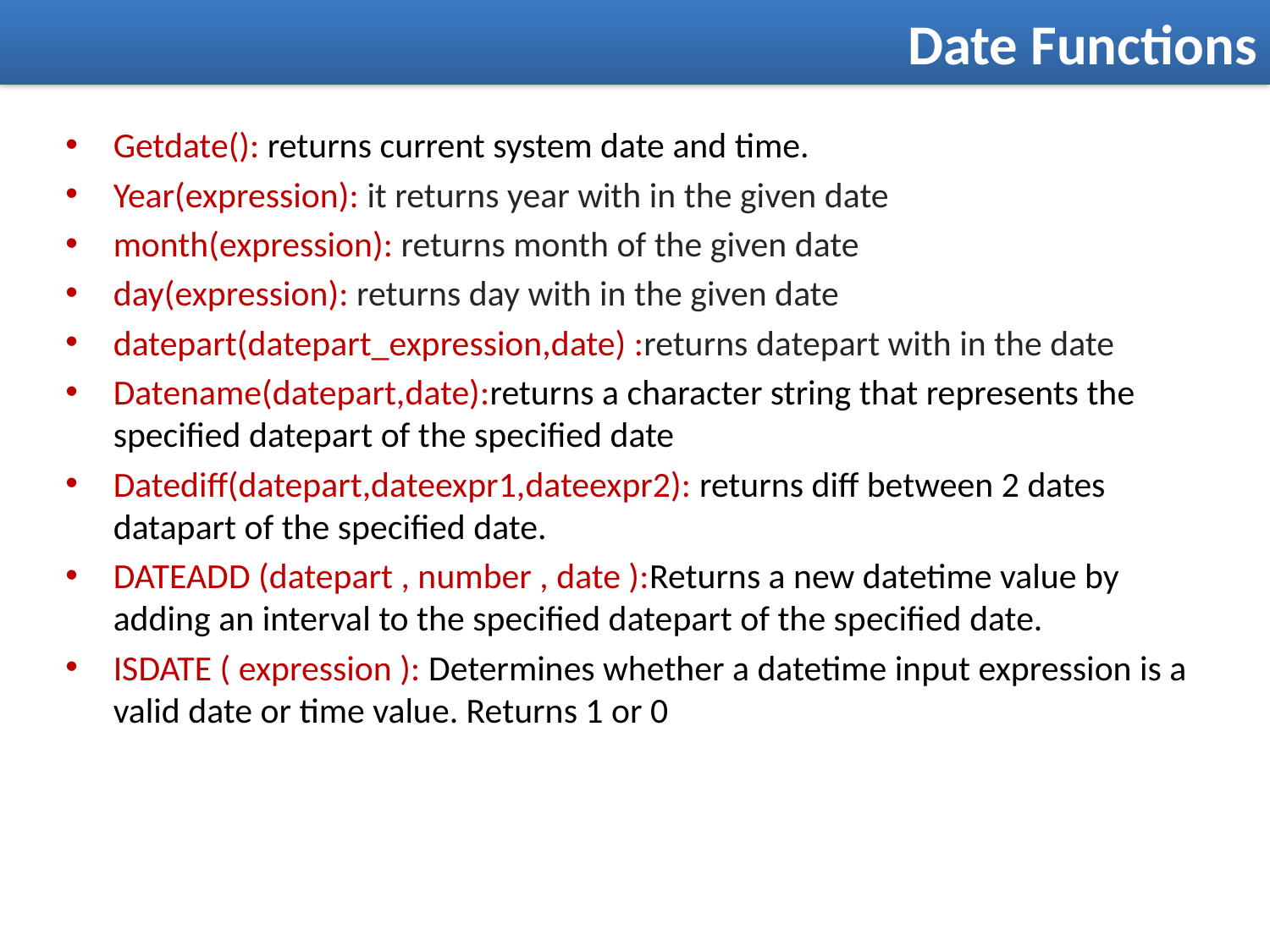

Date Functions
Getdate(): returns current system date and time.
Year(expression): it returns year with in the given date
month(expression): returns month of the given date
day(expression): returns day with in the given date
datepart(datepart_expression,date) :returns datepart with in the date
Datename(datepart,date):returns a character string that represents the specified datepart of the specified date
Datediff(datepart,dateexpr1,dateexpr2): returns diff between 2 dates  datapart of the specified date.
DATEADD (datepart , number , date ):Returns a new datetime value by adding an interval to the specified datepart of the specified date.
ISDATE ( expression ): Determines whether a datetime input expression is a valid date or time value. Returns 1 or 0